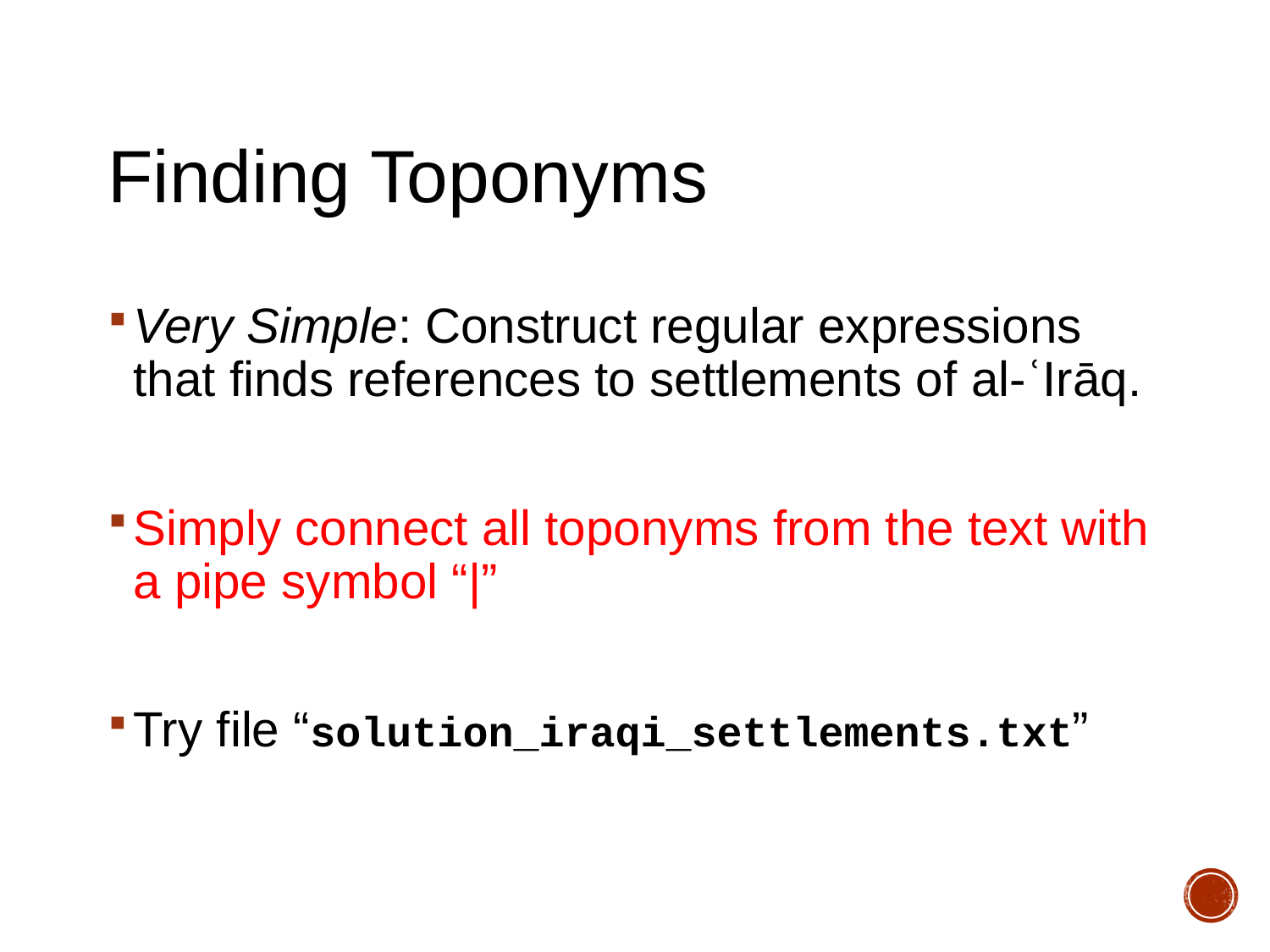

# Finding Toponyms
Very Simple: Construct regular expressions that finds references to settlements of al-ʿIrāq.

Simply connect all toponyms from the text with a pipe symbol “|”

Try file “solution_iraqi_settlements.txt”